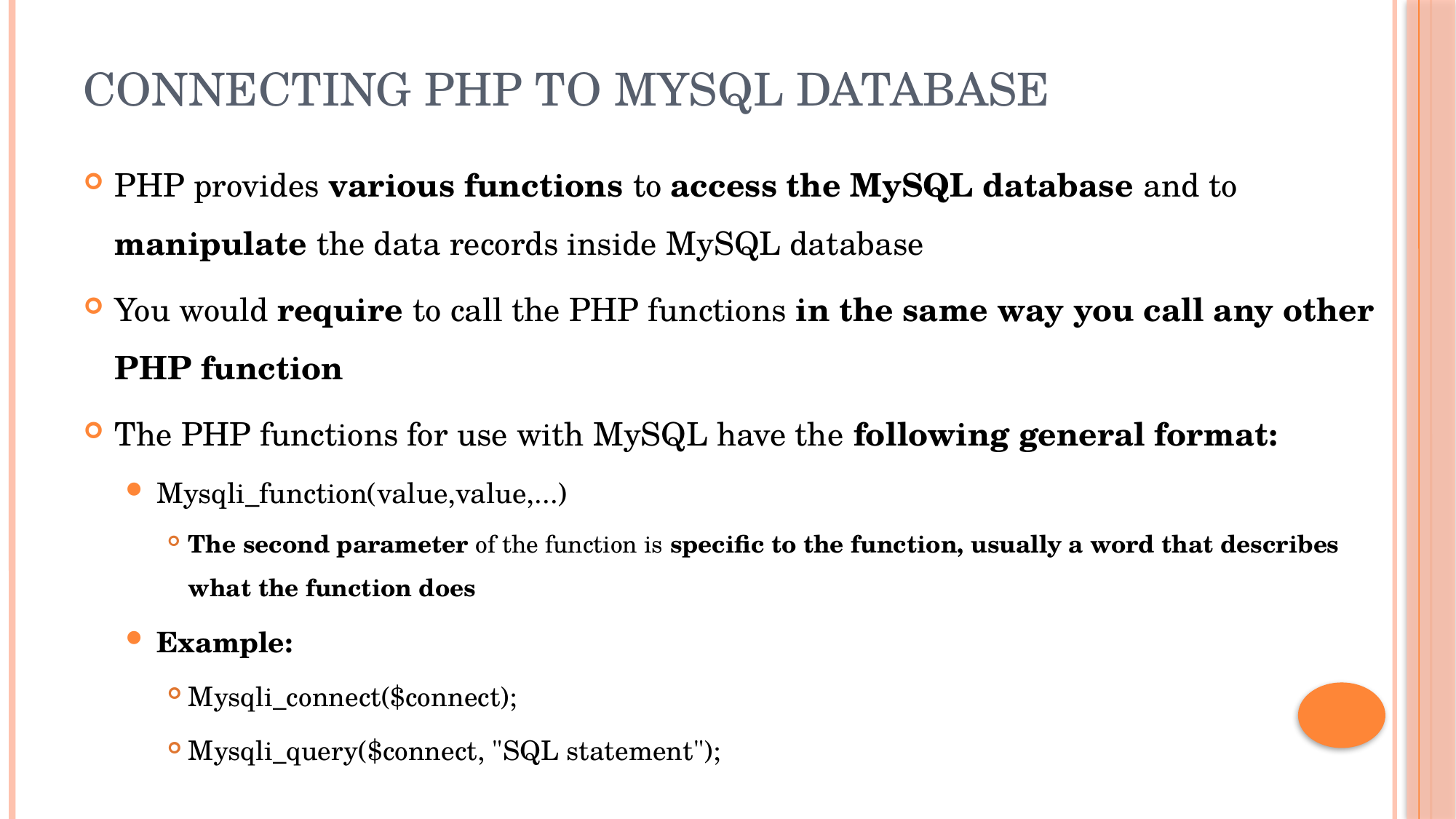

# Connecting PHP to MySQL Database
PHP provides various functions to access the MySQL database and to manipulate the data records inside MySQL database
You would require to call the PHP functions in the same way you call any other PHP function
The PHP functions for use with MySQL have the following general format:
Mysqli_function(value,value,...)
The second parameter of the function is specific to the function, usually a word that describes what the function does
Example:
Mysqli_connect($connect);
Mysqli_query($connect, "SQL statement");